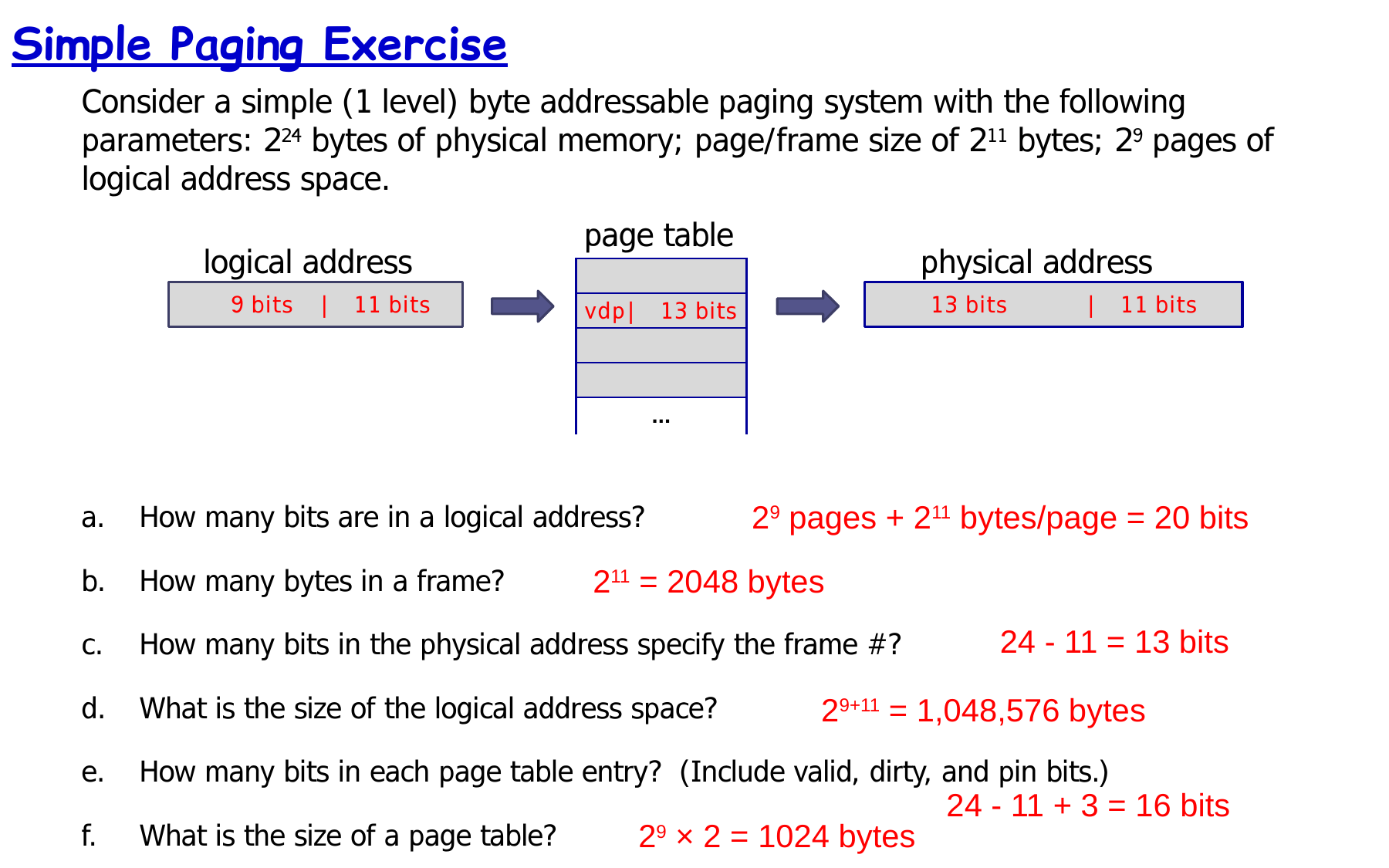

Simple Paging Exercise
Consider a simple (1 level) byte addressable paging system with the following parameters: 224 bytes of physical memory; page/frame size of 211 bytes; 29 pages of logical address space.
page table
logical address
physical address
|  |
| --- |
|  |
|  |
|  |
| ... |

9 bits    |   11 bits
13 bits            |   11 bits

vdp|   13 bits

29 pages + 211 bytes/page = 20 bits
How many bits are in a logical address?
How many bytes in a frame?
How many bits in the physical address specify the frame #?
What is the size of the logical address space?
How many bits in each page table entry?  (Include valid, dirty, and pin bits.)
f.	What is the size of a page table?
211 = 2048 bytes
24 - 11 = 13 bits
29+11 = 1,048,576 bytes
24 - 11 + 3 = 16 bits
29 × 2 = 1024 bytes